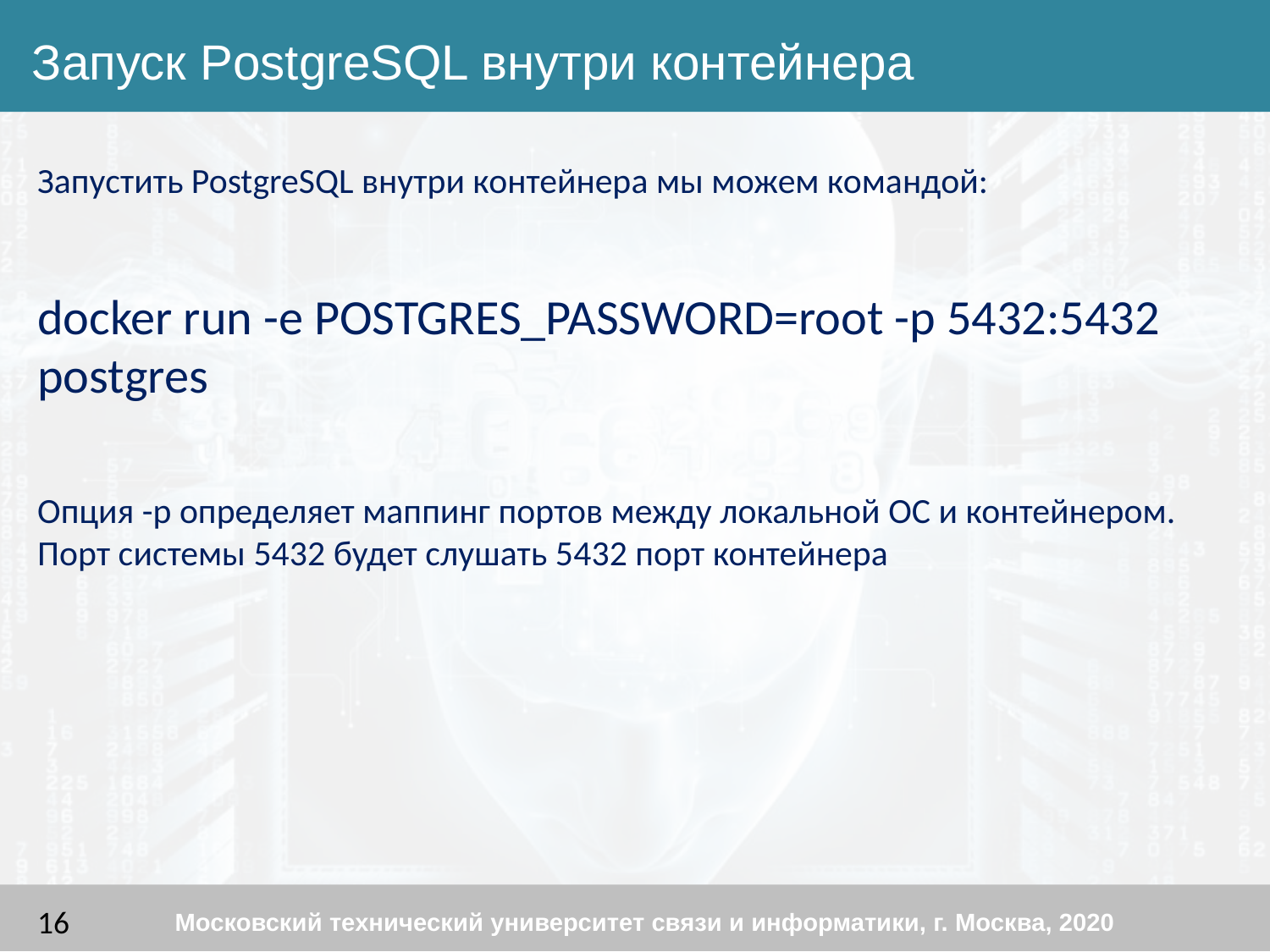

Запуск PostgreSQL внутри контейнера
Запустить PostgreSQL внутри контейнера мы можем командой:

docker run -e POSTGRES_PASSWORD=root -p 5432:5432 postgres

Опция -p определяет маппинг портов между локальной ОС и контейнером.
Порт системы 5432 будет слушать 5432 порт контейнера

16
Московский технический университет связи и информатики, г. Москва, 2020